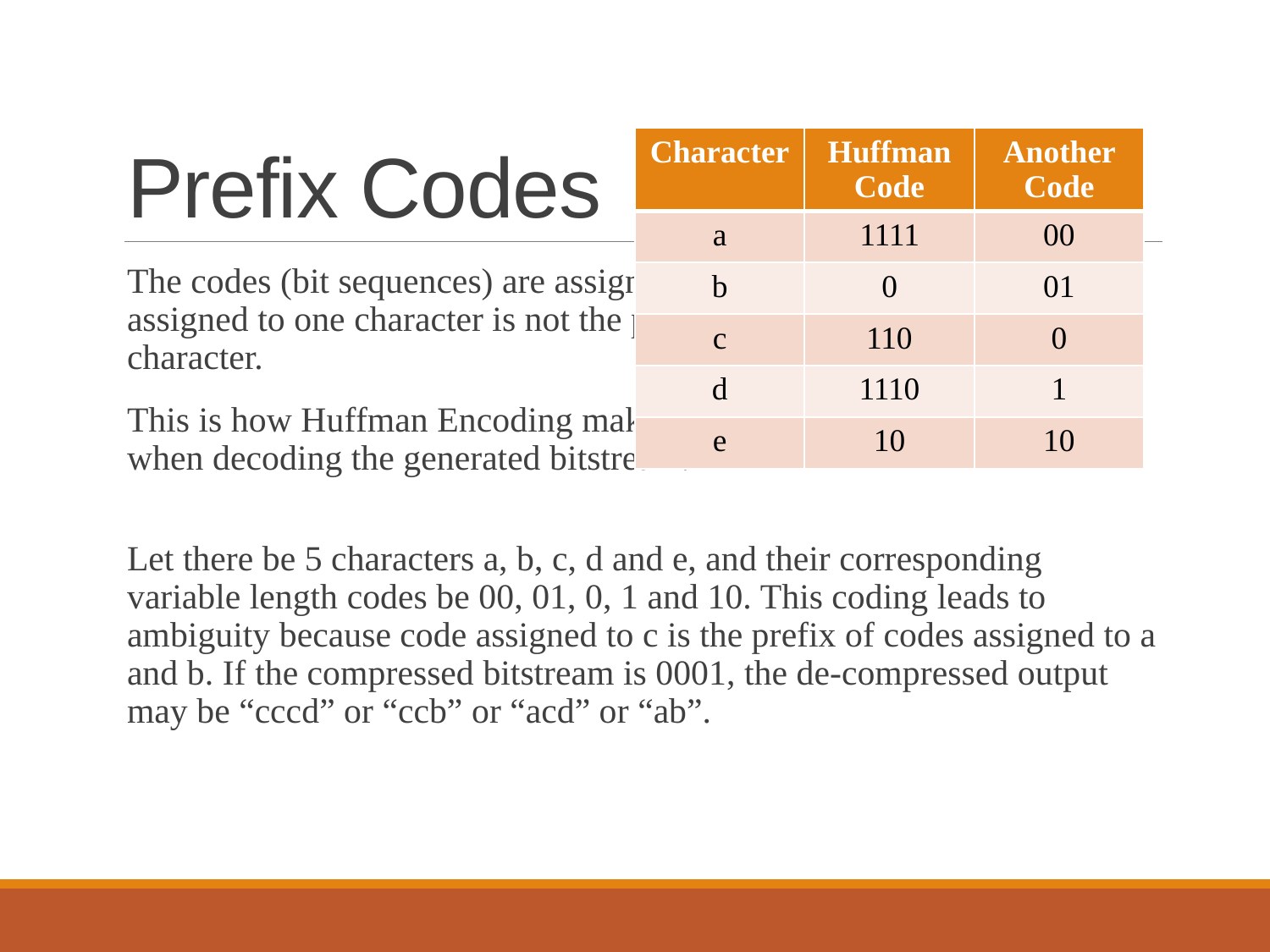

# Prefix Codes
| Character | Huffman Code | Another Code |
| --- | --- | --- |
| a | 1111 | 00 |
| b | 0 | 01 |
| c | 110 | 0 |
| d | 1110 | 1 |
| e | 10 | 10 |
The codes (bit sequences) are assigned in such a way that the code assigned to one character is not the prefix of code assigned to any other character.
This is how Huffman Encoding makes sure that there is no ambiguity when decoding the generated bitstream.
Let there be 5 characters a, b, c, d and e, and their corresponding variable length codes be 00, 01, 0, 1 and 10. This coding leads to ambiguity because code assigned to c is the prefix of codes assigned to a and b. If the compressed bitstream is 0001, the de-compressed output may be “cccd” or “ccb” or “acd” or “ab”.